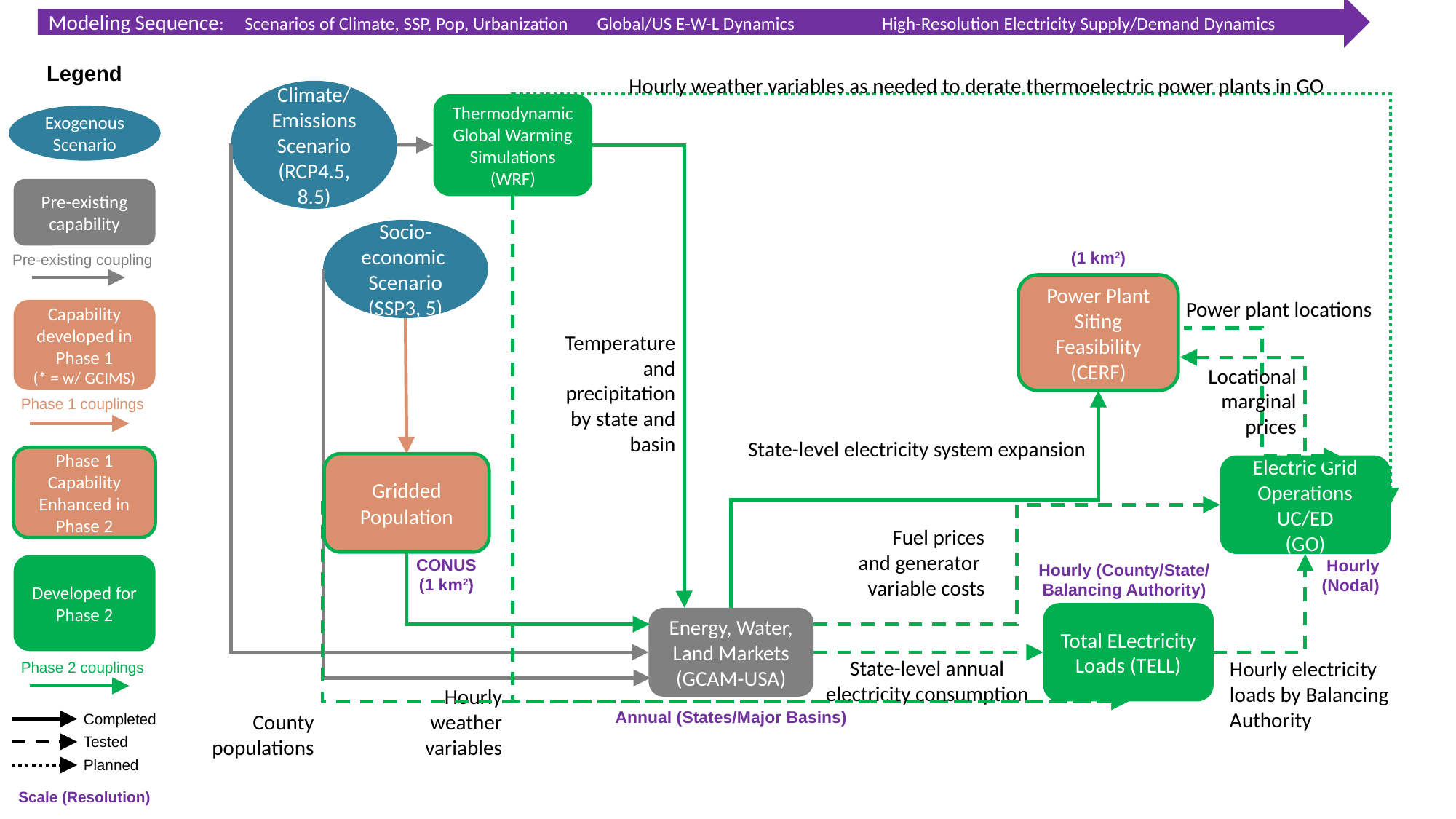

Modeling Sequence:     Scenarios of Climate, SSP, Pop, Urbanization       Global/US E-W-L Dynamics                     High-Resolution Electricity Supply/Demand Dynamics
Legend
Hourly weather variables as needed to derate thermoelectric power plants in GO
Climate/
Emissions Scenario
(RCP4.5, 8.5)
Thermodynamic Global Warming Simulations (WRF)
Exogenous Scenario
Pre-existing capability
Socio-economic  Scenario
(SSP3, 5)
(1 km2)
Pre-existing coupling
Power Plant Siting Feasibility
(CERF)
Power plant locations
Capability developed in Phase 1
(* = w/ GCIMS)
 Temperature and precipitation by state and basin
Locational marginal prices
Phase 1 couplings
State-level electricity system expansion
Phase 1 Capability Enhanced in Phase 2
Gridded
Population
Electric Grid Operations UC/ED
(GO)
Fuel prices and generator
variable costs
CONUS (1 km2)
Hourly (Nodal)
Hourly (County/State/ Balancing Authority)
Developed for Phase 2
Total ELectricity Loads (TELL)
Energy, Water, Land Markets
(GCAM-USA)
State-level annual electricity consumption
Hourly electricity loads by Balancing Authority
Phase 2 couplings
Hourly weather variables
Annual (States/Major Basins)
County populations
Completed
Tested
Planned
Scale (Resolution)